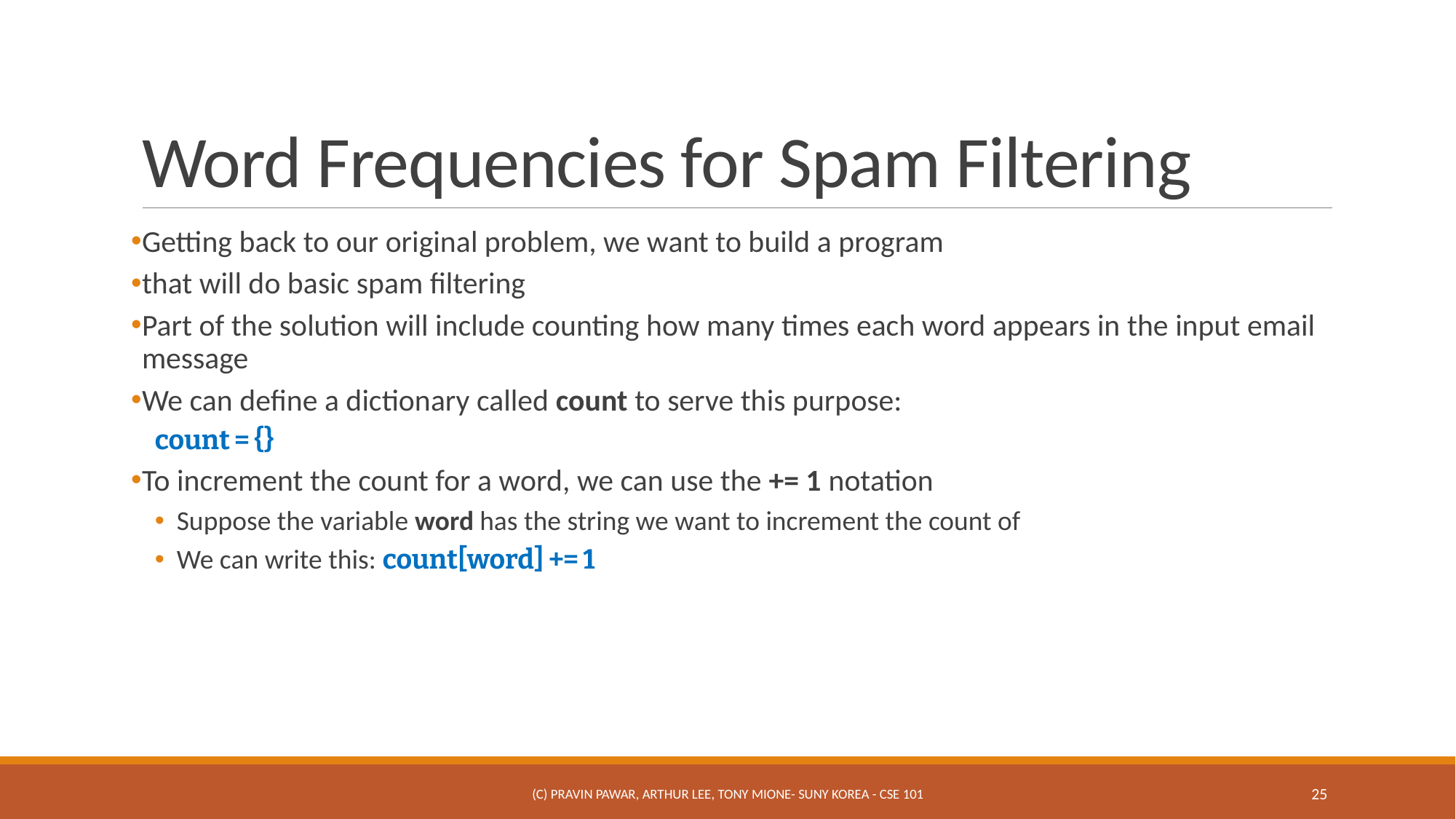

# Word Frequencies for Spam Filtering
Getting back to our original problem, we want to build a program
that will do basic spam filtering
Part of the solution will include counting how many times each word appears in the input email message
We can define a dictionary called count to serve this purpose:
count = {}
To increment the count for a word, we can use the += 1 notation
Suppose the variable word has the string we want to increment the count of
We can write this: count[word] += 1

(c) Pravin Pawar, Arthur Lee, Tony Mione- SUNY Korea - CSE 101
25